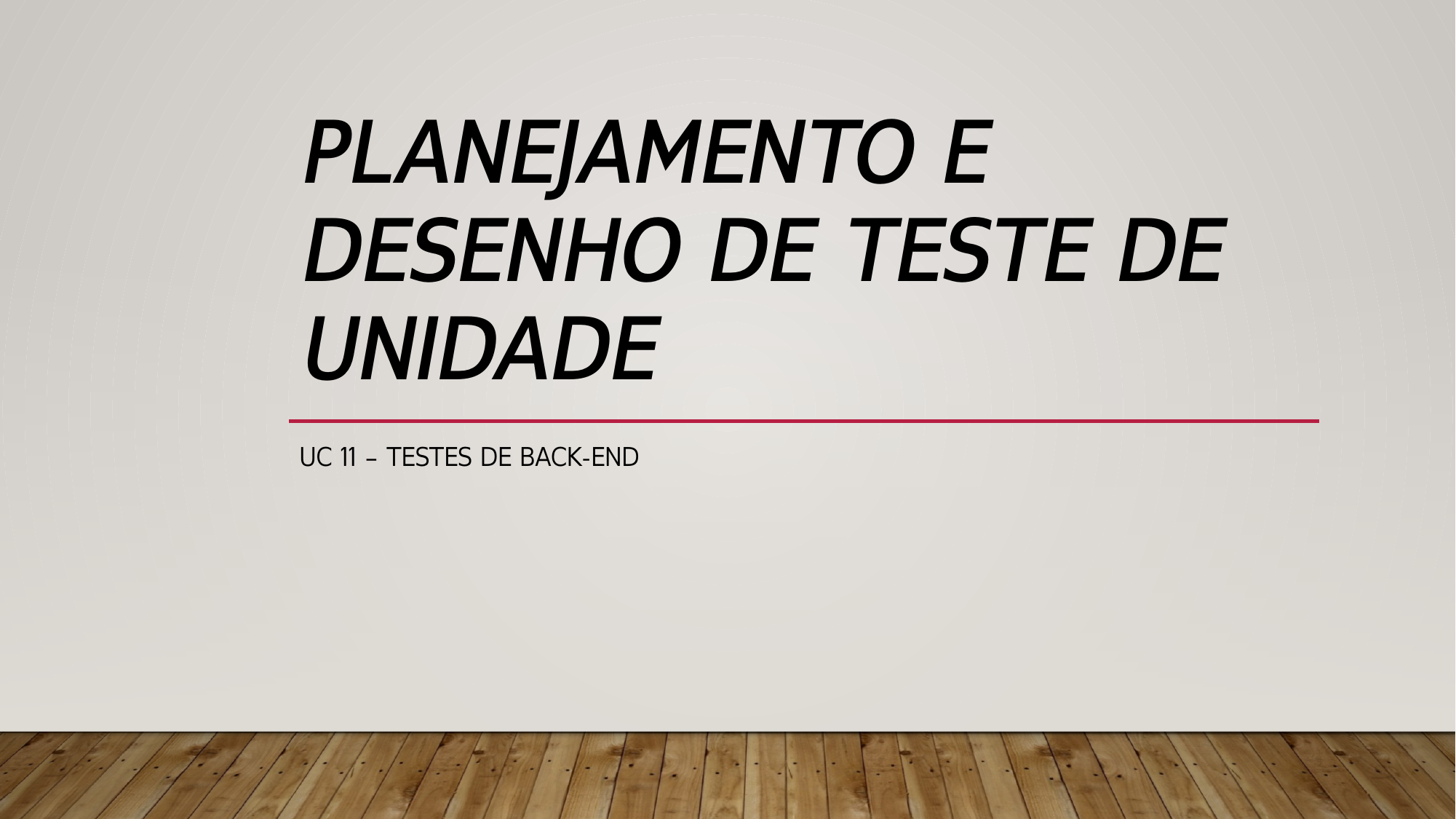

# Planejamento e desenho de teste de unidade
UC 11 – Testes de back-end